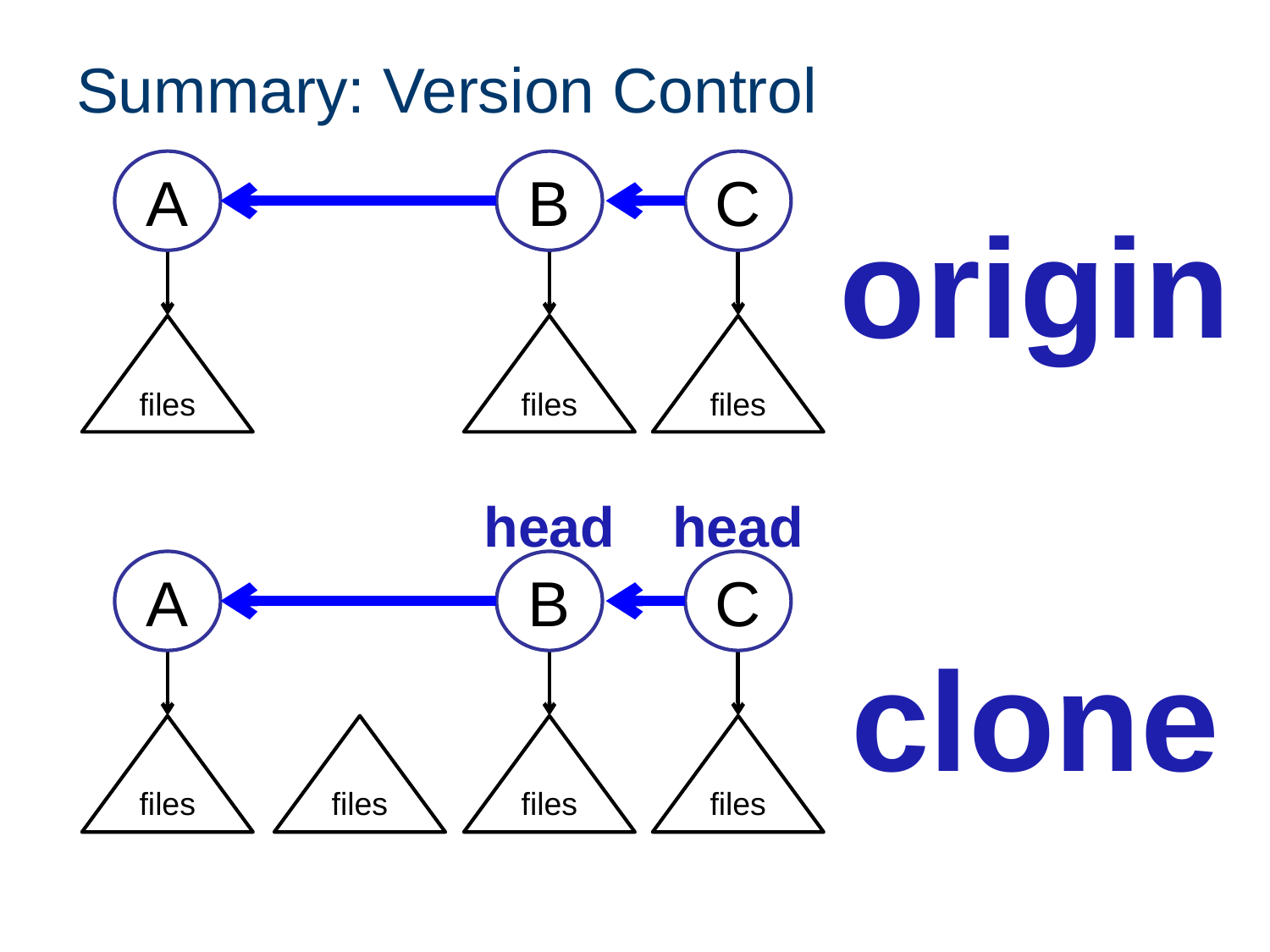

Summary: Version Control
A
C
B
origin
files
files
files
head
head
C
B
A
clone
files
files
files
files